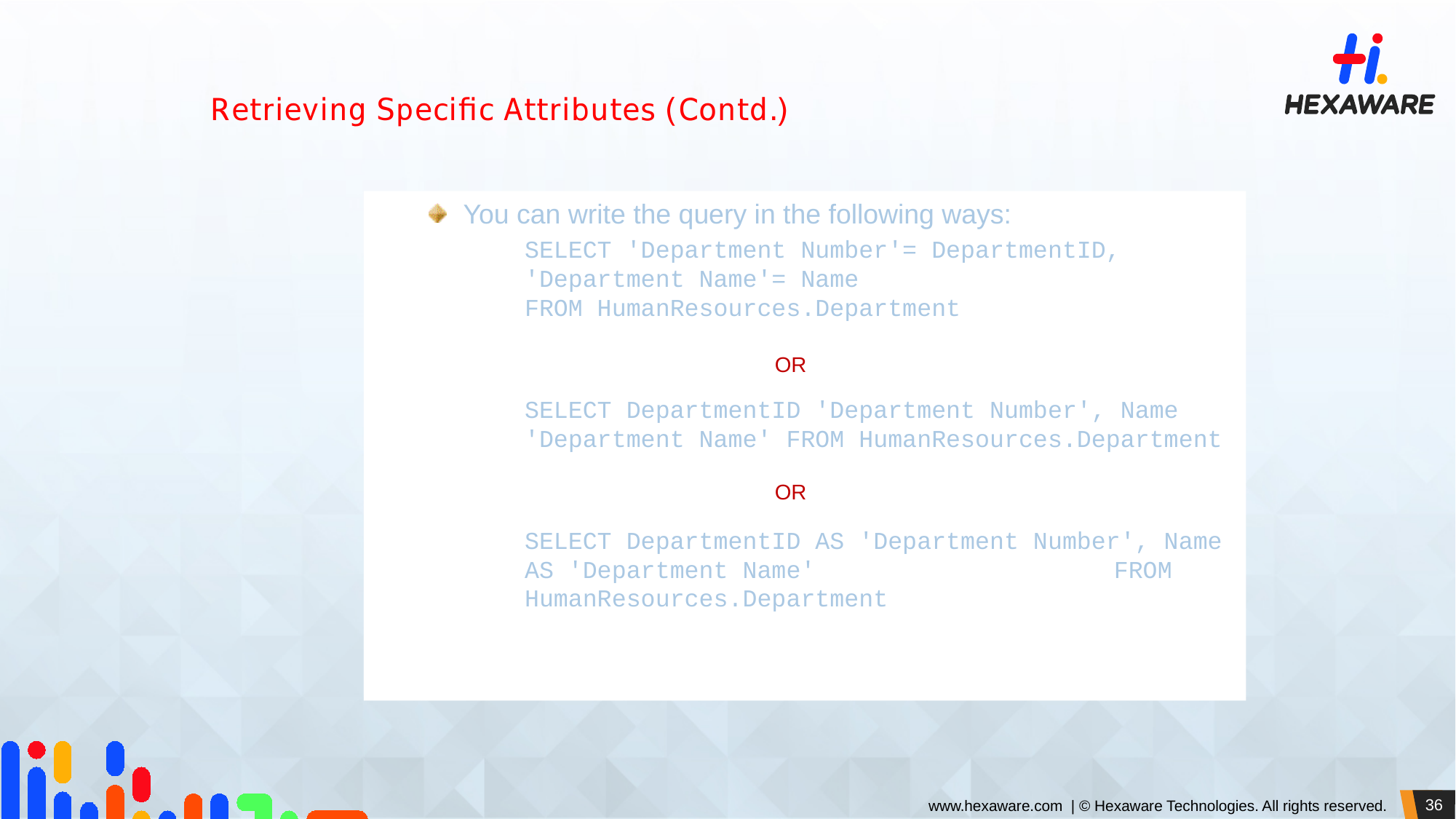

Retrieving Specific Attributes (Contd.)

You can write the query in the following ways:
	SELECT 'Department Number'= DepartmentID,       'Department Name'= Name 			   FROM HumanResources.Department

	SELECT DepartmentID 'Department Number', Name 'Department Name' FROM HumanResources.Department

	SELECT DepartmentID AS 'Department Number', Name AS 'Department Name' 			   FROM HumanResources.Department

OR
OR